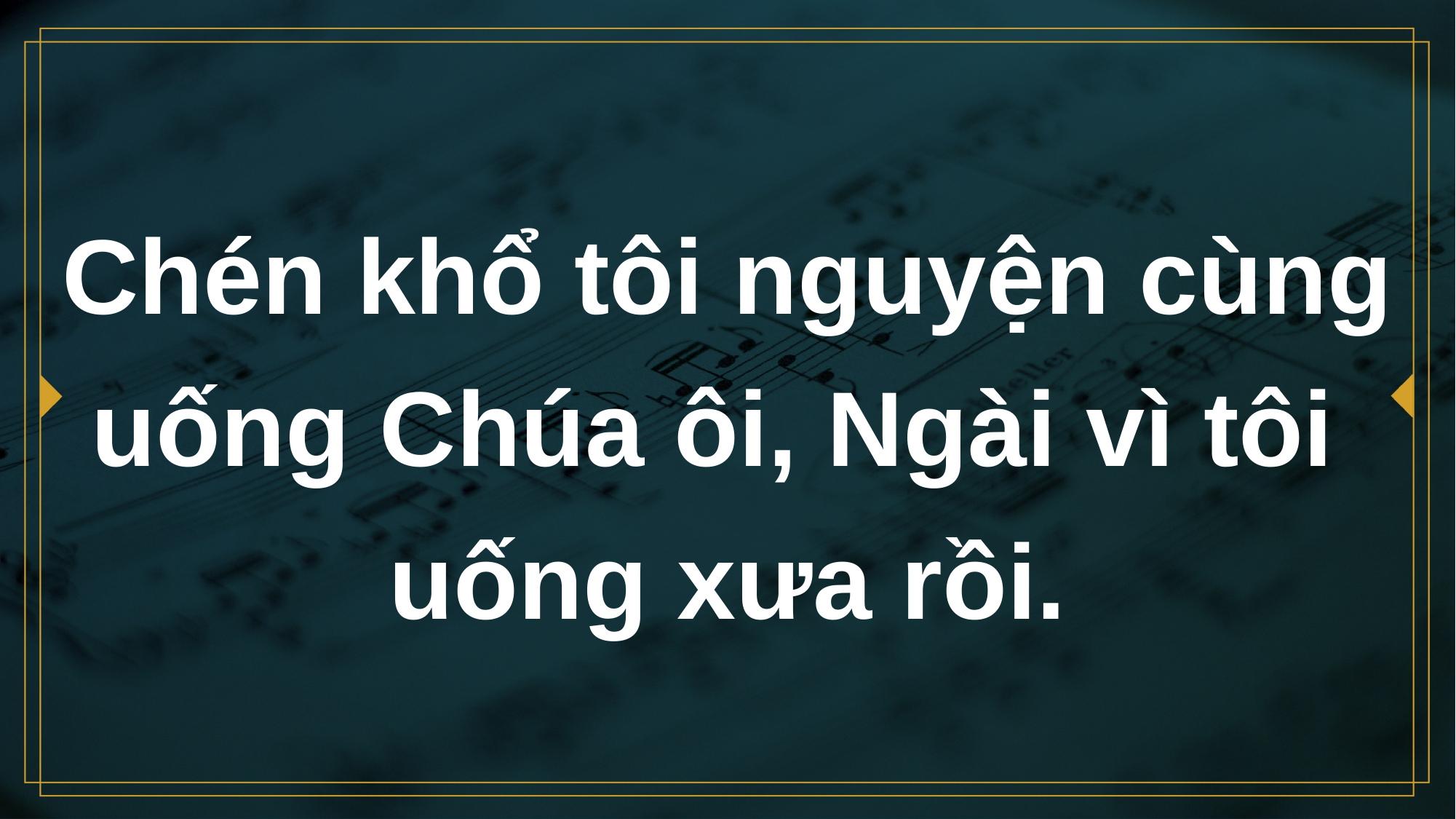

# Chén khổ tôi nguyện cùng uống Chúa ôi, Ngài vì tôi uống xưa rồi.